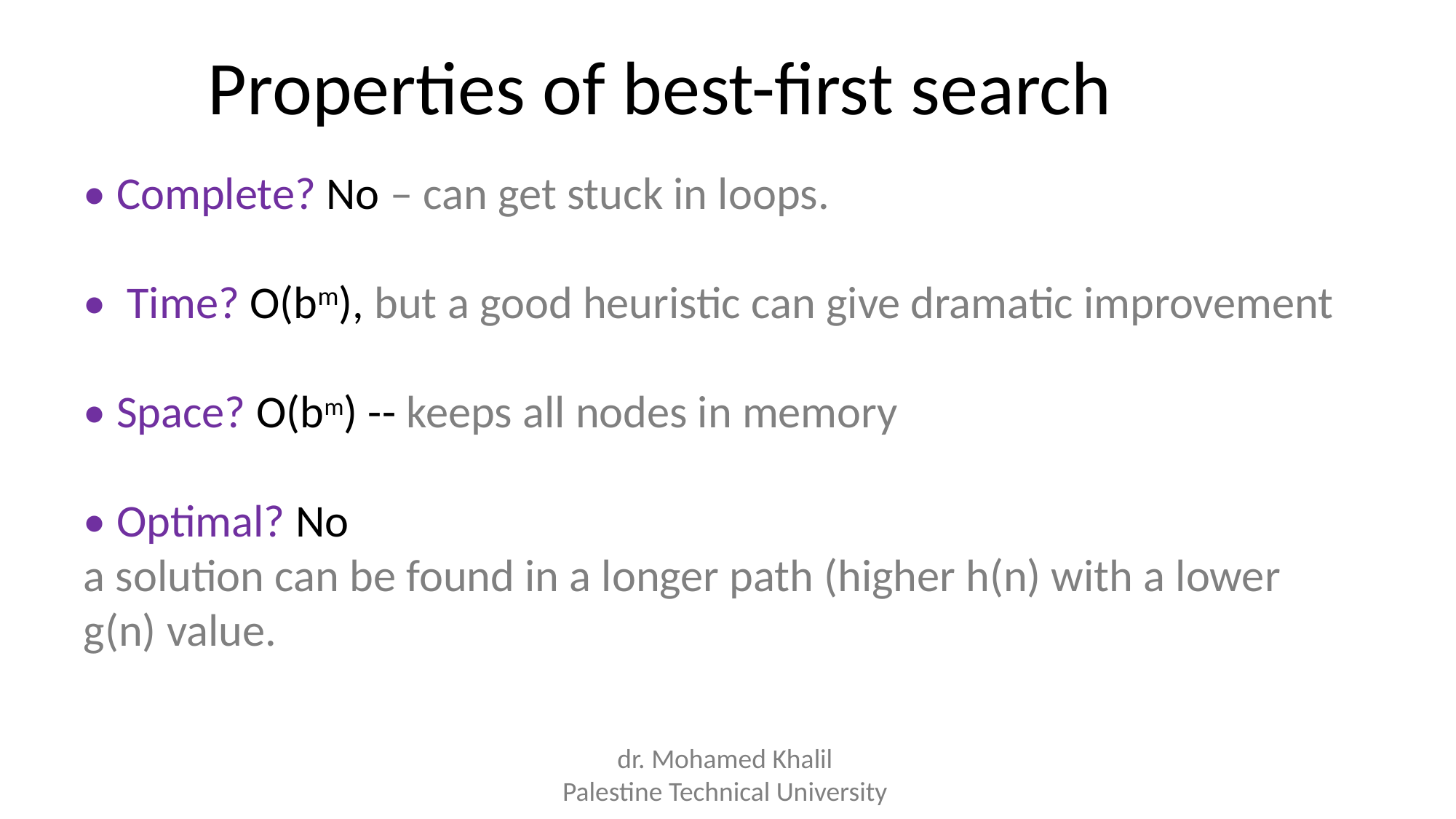

# Properties of best-first search

• Complete? No – can get stuck in loops.

•  Time? O(bm), but a good heuristic can give dramatic improvement

• Space? O(bm) -- keeps all nodes in memory

• Optimal? No
a solution can be found in a longer path (higher h(n) with a lower g(n) value.
dr. Mohamed Khalil
Palestine Technical University